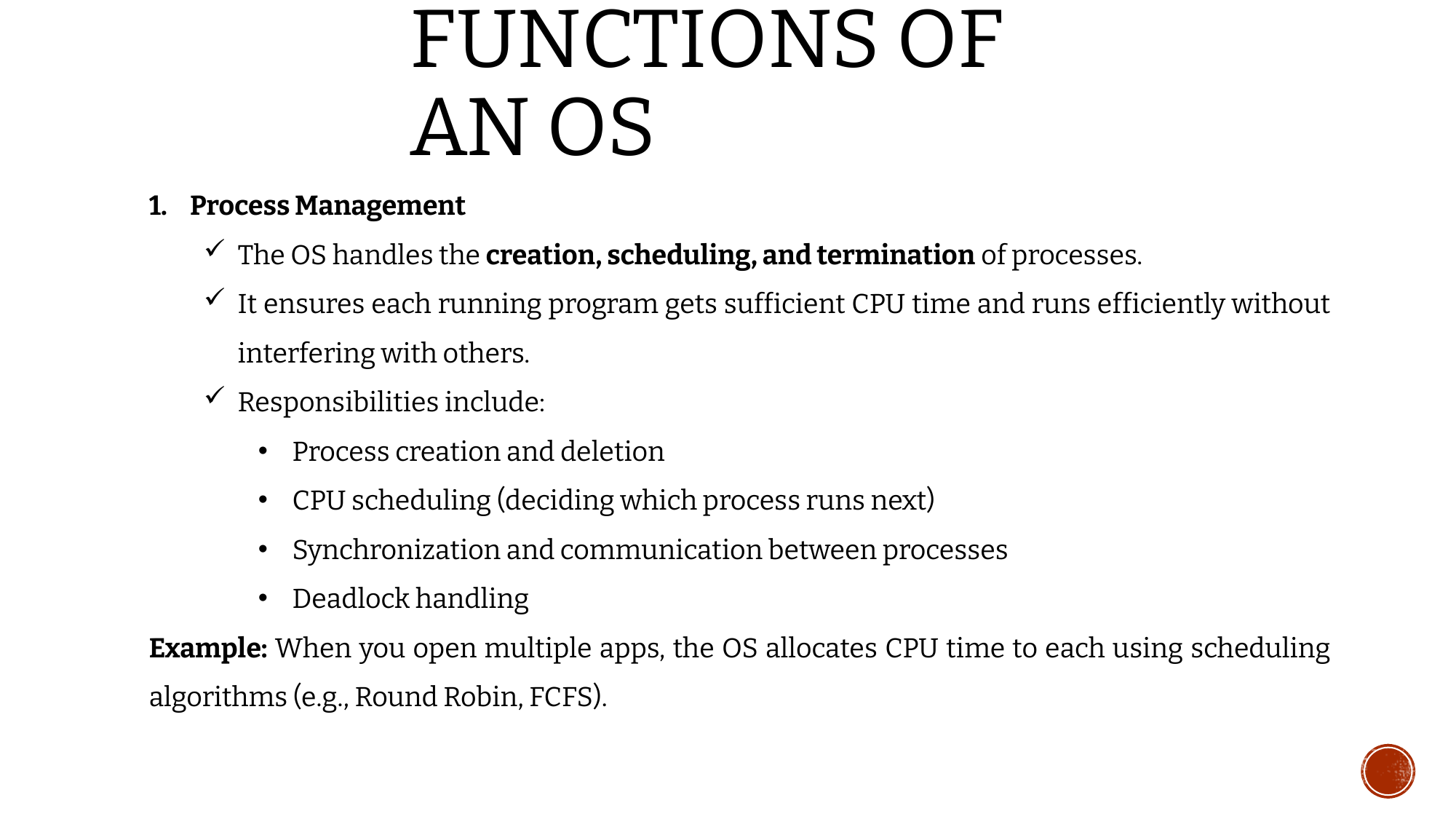

# Functions of an os
Process Management
The OS handles the creation, scheduling, and termination of processes.
It ensures each running program gets sufficient CPU time and runs efficiently without interfering with others.
Responsibilities include:
Process creation and deletion
CPU scheduling (deciding which process runs next)
Synchronization and communication between processes
Deadlock handling
Example: When you open multiple apps, the OS allocates CPU time to each using scheduling algorithms (e.g., Round Robin, FCFS).